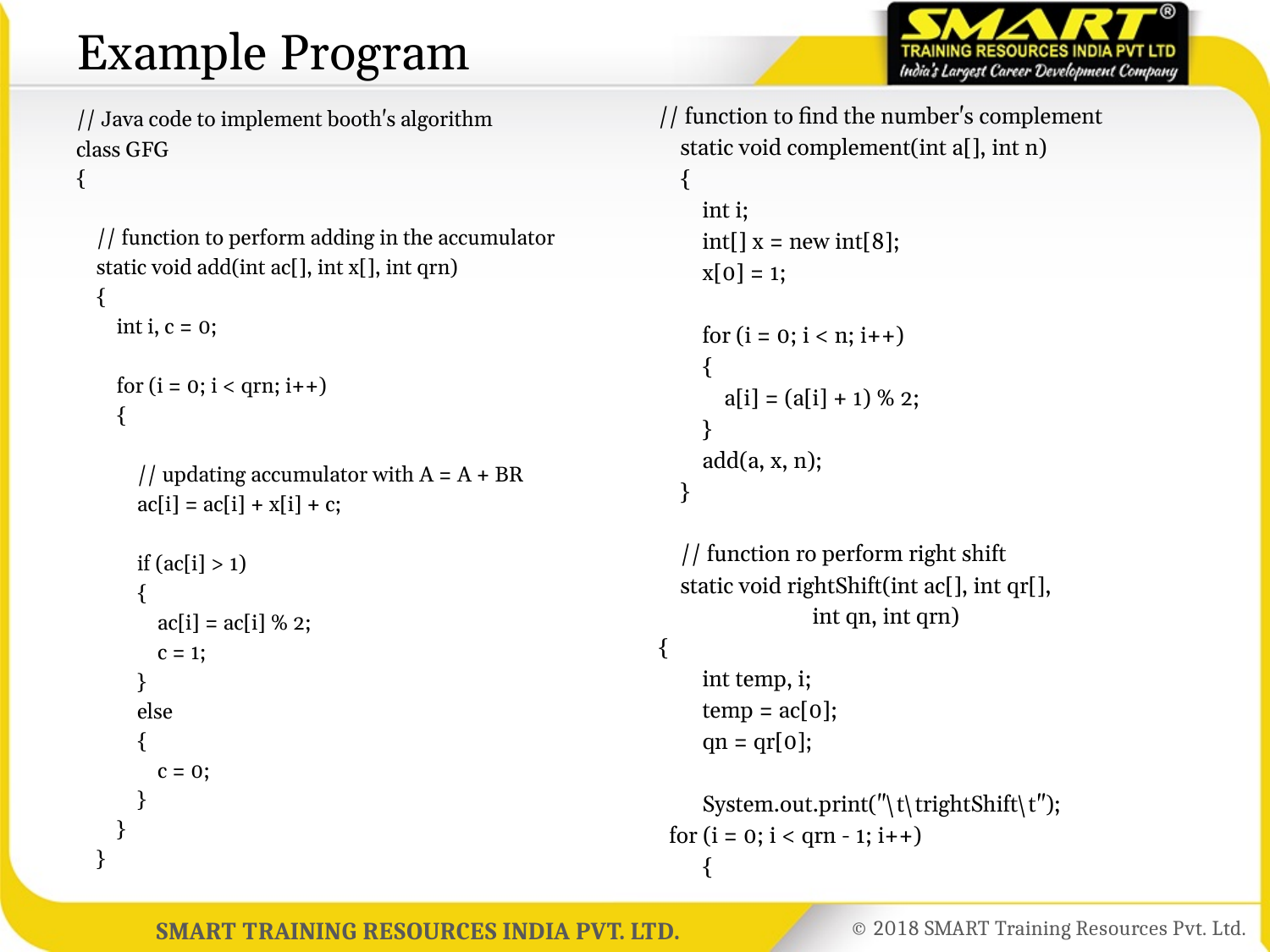

# Example Program
// function to find the number's complement
    static void complement(int a[], int n)
    {
        int i;
        int[] x = new int[8];
        x[0] = 1;

        for (i = 0; i < n; i++)
        {
            a[i] = (a[i] + 1) % 2;
        }
        add(a, x, n);
    }

    // function ro perform right shift
    static void rightShift(int ac[], int qr[],
                            int qn, int qrn)
{
        int temp, i;
        temp = ac[0];
        qn = qr[0];

        System.out.print("\t\trightShift\t");
  for (i = 0; i < qrn - 1; i++)
        {
// Java code to implement booth's algorithm
class GFG
{

    // function to perform adding in the accumulator
    static void add(int ac[], int x[], int qrn)
    {
        int i, c = 0;

        for (i = 0; i < qrn; i++)
        {

            // updating accumulator with A = A + BR
            ac[i] = ac[i] + x[i] + c;

            if (ac[i] > 1)
            {
                ac[i] = ac[i] % 2;
                c = 1;
            }
            else
            {
                c = 0;
            }
        }
    }
|  |  |
| --- | --- |
|  |  |
|  |  |
|  |  |
|  |  |
|  |  |
|  |  |
|  |  |
|  |  |
|  |  |
|  |  |
|  |  |
|  |  |
|  |  |
|  |  |
|  |  |
|  |  |